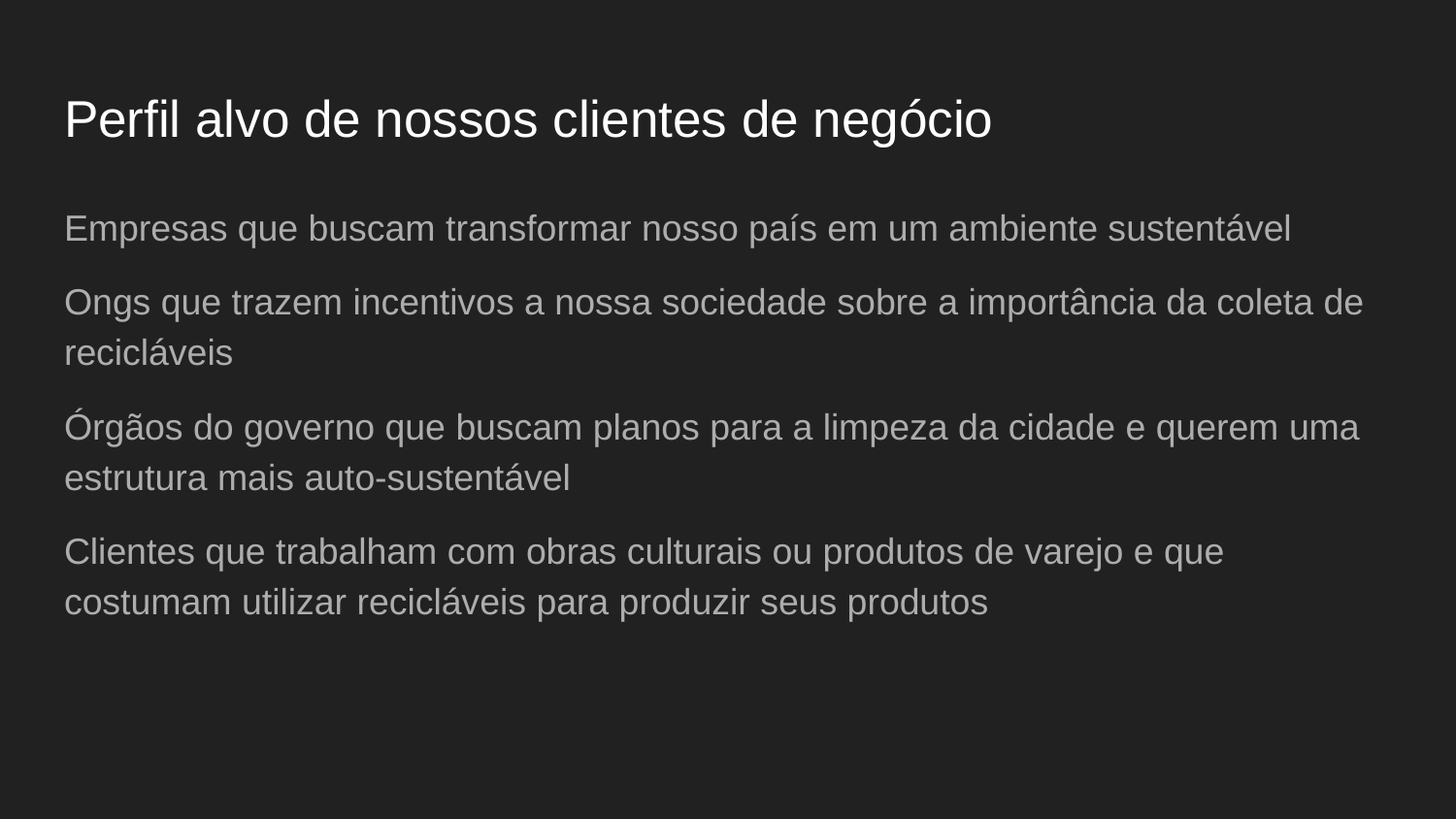

# Perfil alvo de nossos clientes de negócio
Empresas que buscam transformar nosso país em um ambiente sustentável
Ongs que trazem incentivos a nossa sociedade sobre a importância da coleta de recicláveis
Órgãos do governo que buscam planos para a limpeza da cidade e querem uma estrutura mais auto-sustentável
Clientes que trabalham com obras culturais ou produtos de varejo e que costumam utilizar recicláveis para produzir seus produtos